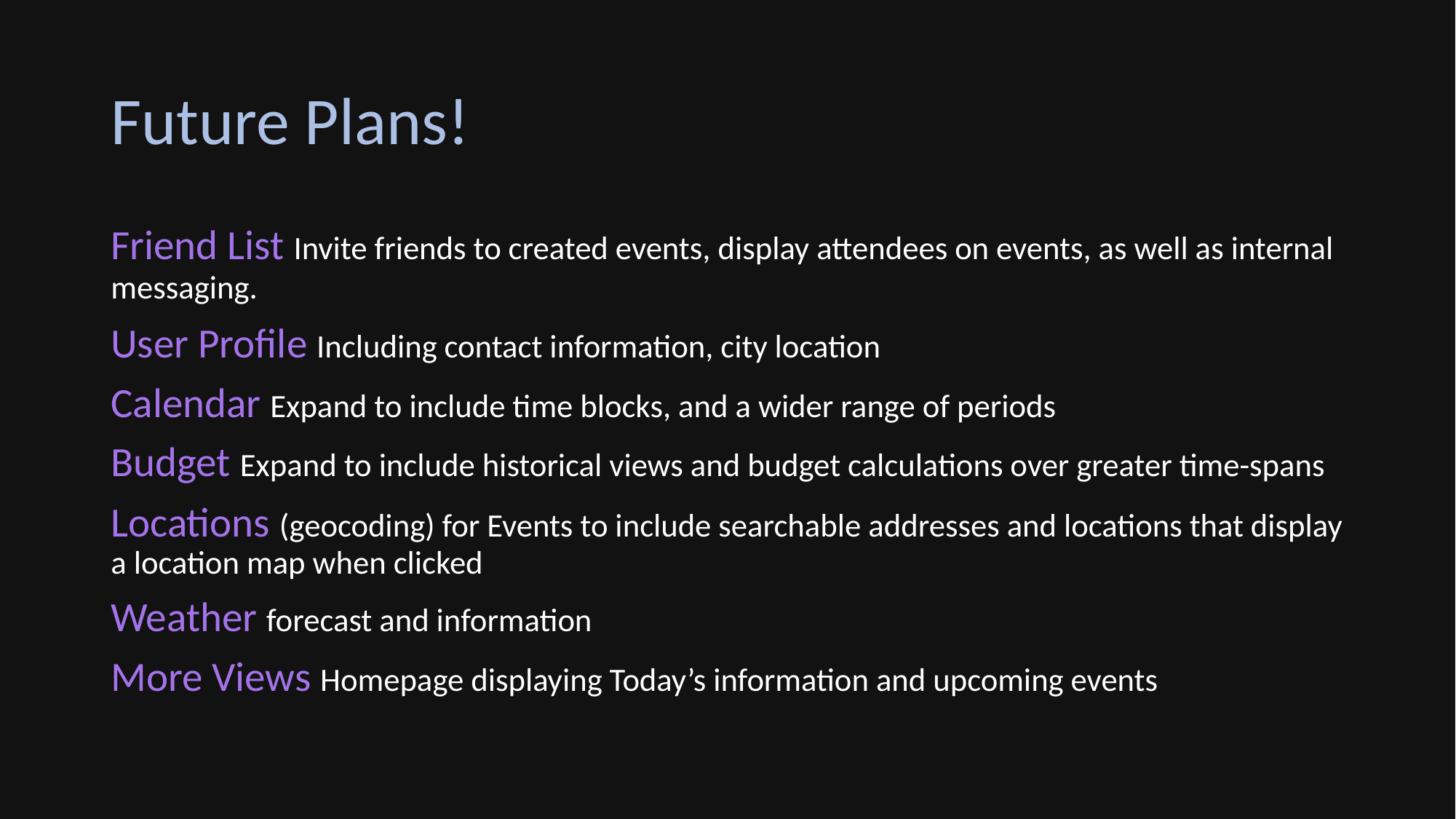

# Future Plans!
Friend List Invite friends to created events, display attendees on events, as well as internal messaging.
User Profile Including contact information, city location
Calendar Expand to include time blocks, and a wider range of periods
Budget Expand to include historical views and budget calculations over greater time-spans
Locations (geocoding) for Events to include searchable addresses and locations that display a location map when clicked
Weather forecast and information
More Views Homepage displaying Today’s information and upcoming events